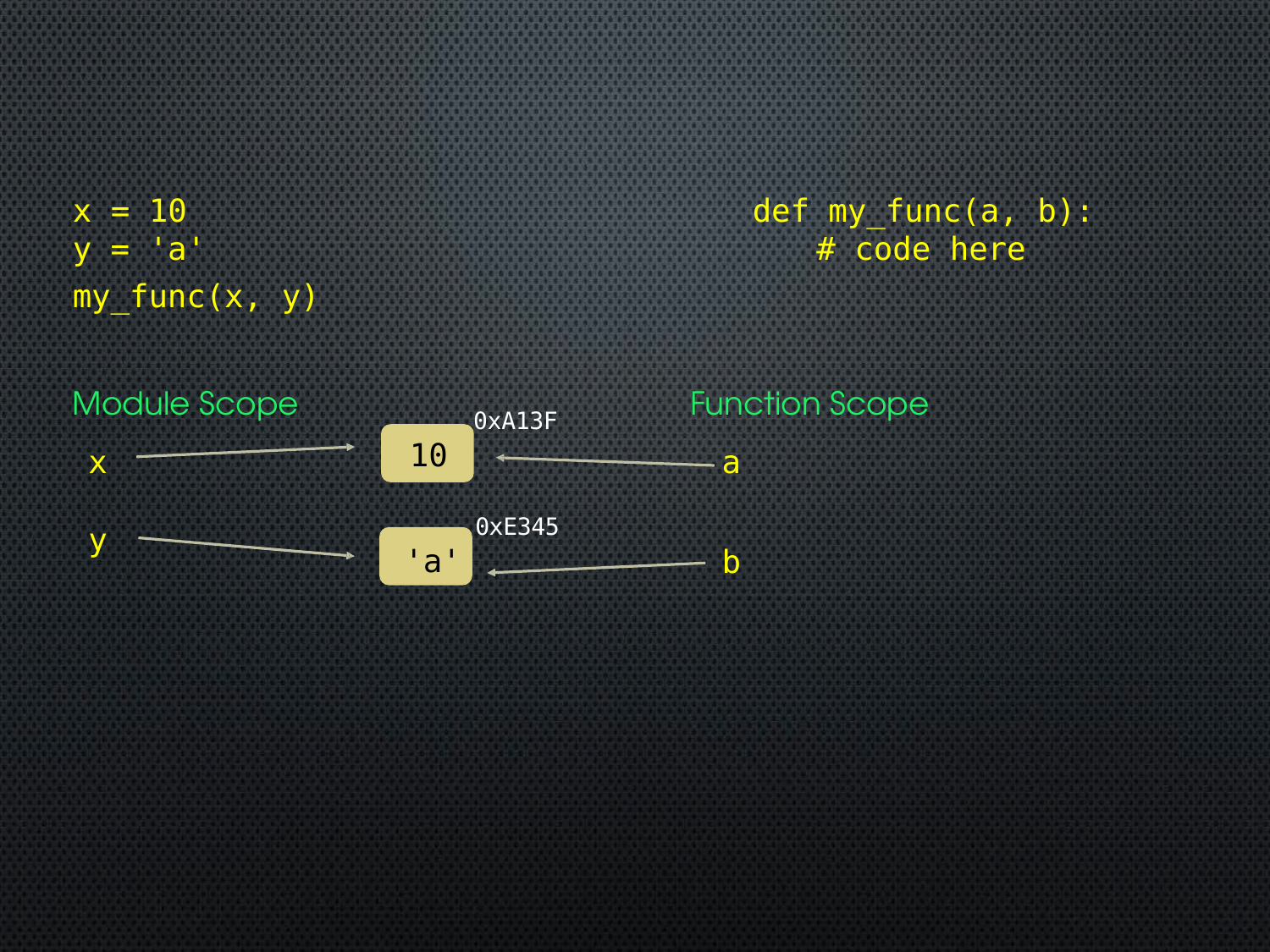

# x = 10
y = 'a'
def my_func(a, b):
# code here
my_func(x, y)
Function Scope
Module Scope
0xA13F

10
a
x

0xE345
y

'a'
b